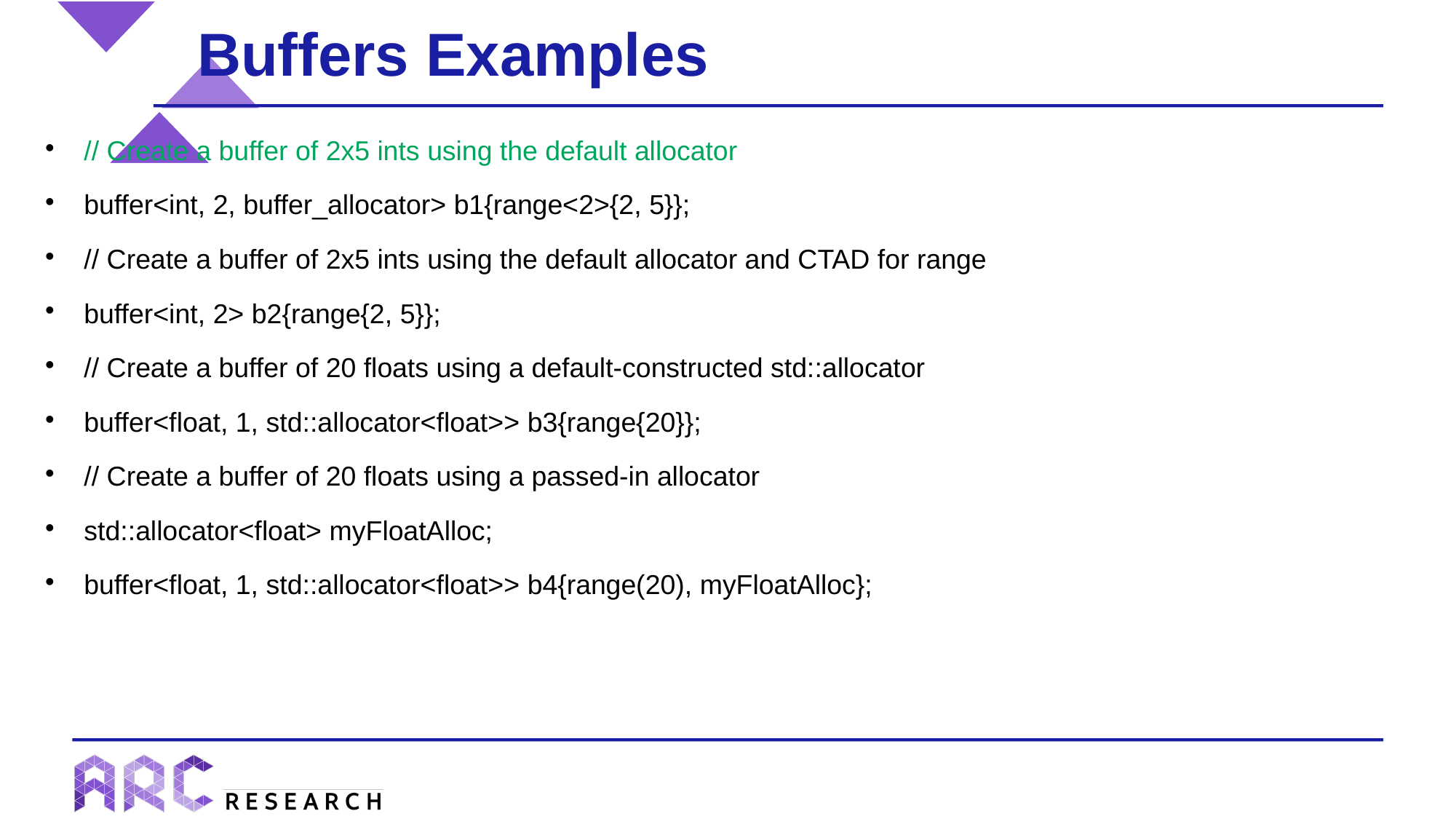

Buffers Examples
// Create a buffer of 2x5 ints using the default allocator
buffer<int, 2, buffer_allocator> b1{range<2>{2, 5}};
// Create a buffer of 2x5 ints using the default allocator and CTAD for range
buffer<int, 2> b2{range{2, 5}};
// Create a buffer of 20 floats using a default-constructed std::allocator
buffer<float, 1, std::allocator<float>> b3{range{20}};
// Create a buffer of 20 floats using a passed-in allocator
std::allocator<float> myFloatAlloc;
buffer<float, 1, std::allocator<float>> b4{range(20), myFloatAlloc};